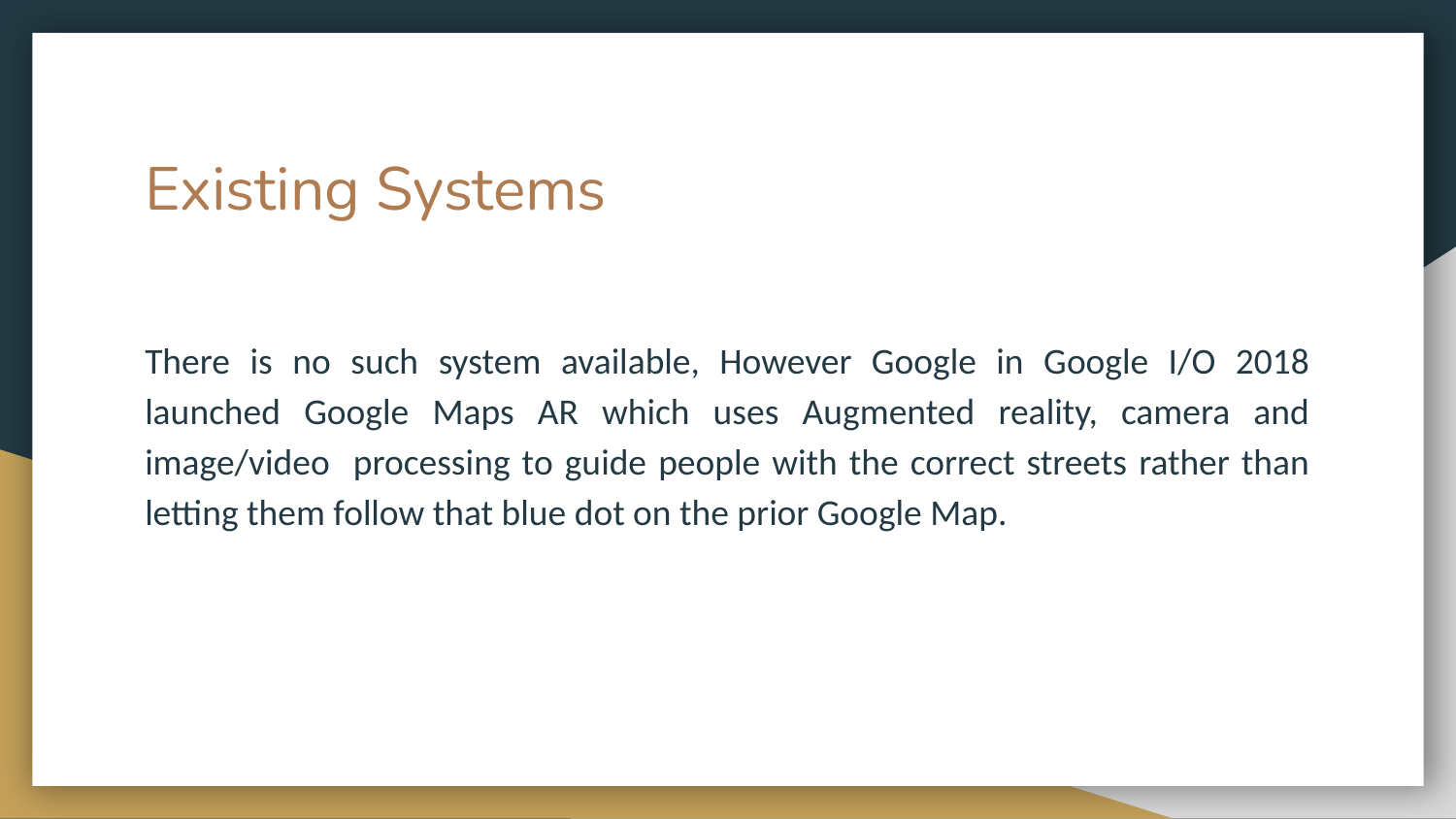

# Existing Systems
There is no such system available, However Google in Google I/O 2018 launched Google Maps AR which uses Augmented reality, camera and image/video  processing to guide people with the correct streets rather than letting them follow that blue dot on the prior Google Map.